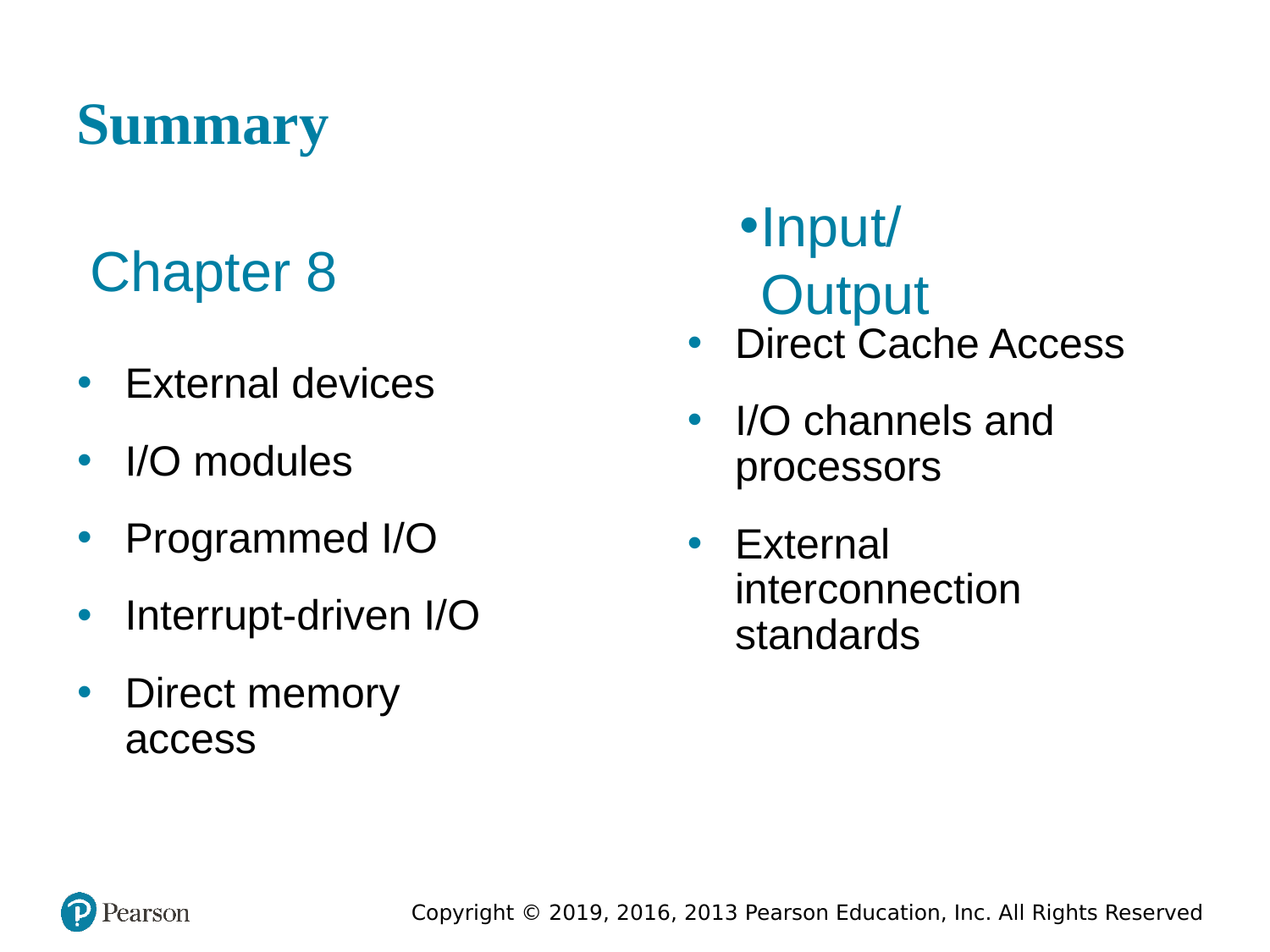

# Summary
Input/Output
Chapter 8

Direct Cache Access
I/O channels and processors
External interconnection standards
External devices
I/O modules
Programmed I/O
Interrupt-driven I/O
Direct memory access